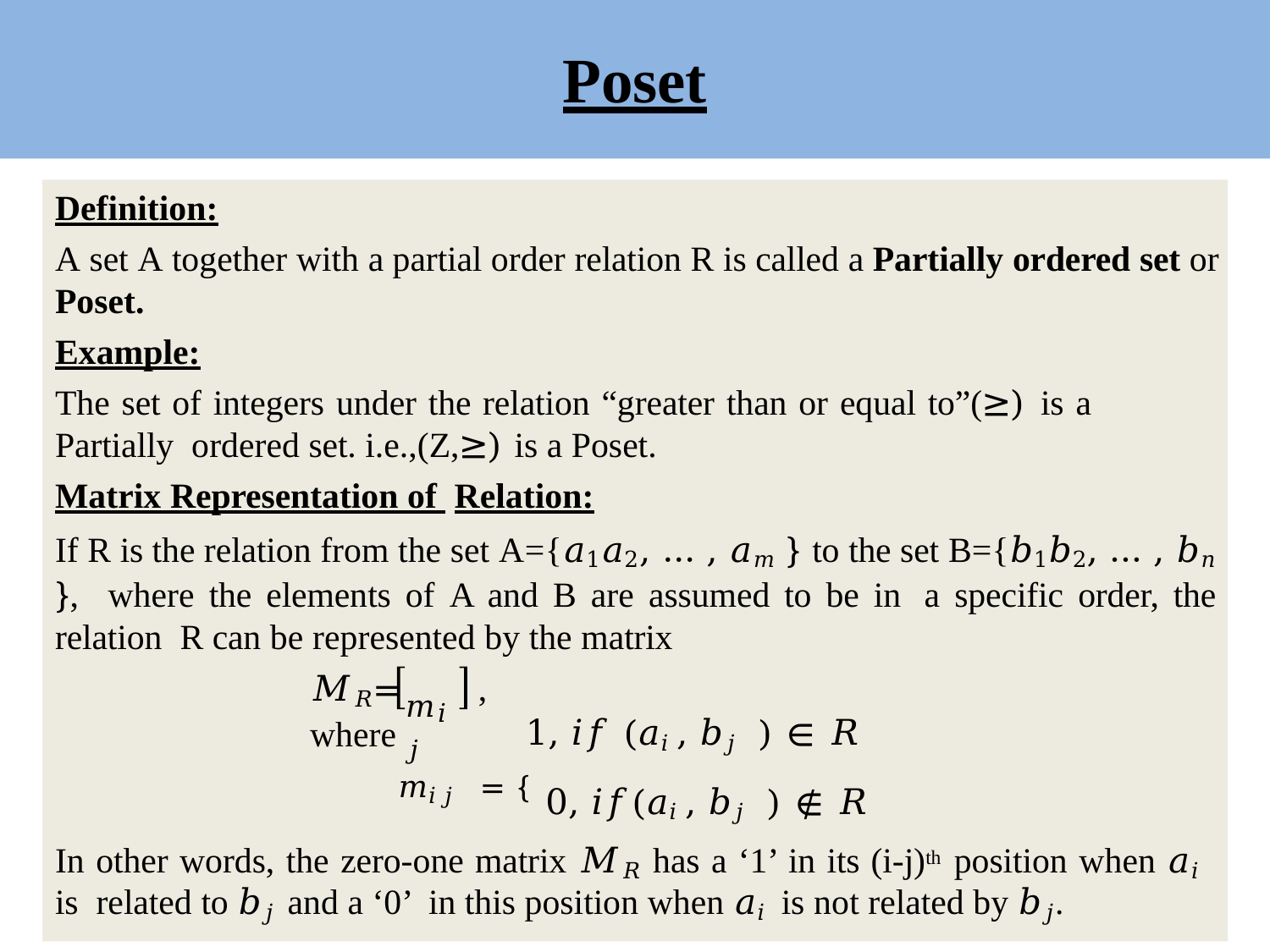

# Poset
Definition:
A set A together with a partial order relation R is called a Partially ordered set or
Poset.
Example:
The set of integers under the relation “greater than or equal to”(≥) is a Partially  ordered set. i.e.,(Z,≥) is a Poset.
Matrix Representation of Relation:
If R is the relation from the set A={𝑎1𝑎2, … , 𝑎𝑚 } to the set B={𝑏1𝑏2, … , 𝑏𝑛 },  where the elements of A and B are assumed to be in a specific order, the relation  R can be represented by the matrix

𝑀𝑅=	, where

𝑚𝑖𝑗
1, 𝑖𝑓 (𝑎𝑖, 𝑏𝑗 ) ∈ 𝑅
𝑚𝑖𝑗  = { 0, 𝑖𝑓(𝑎𝑖, 𝑏𝑗 ) ∉ 𝑅
In other words, the zero-one matrix 𝑀𝑅 has a ‘1’ in its (i-j)th position when 𝑎𝑖 is  related to 𝑏𝑗 and a ‘0’ in this position when 𝑎𝑖 is not related by 𝑏𝑗.